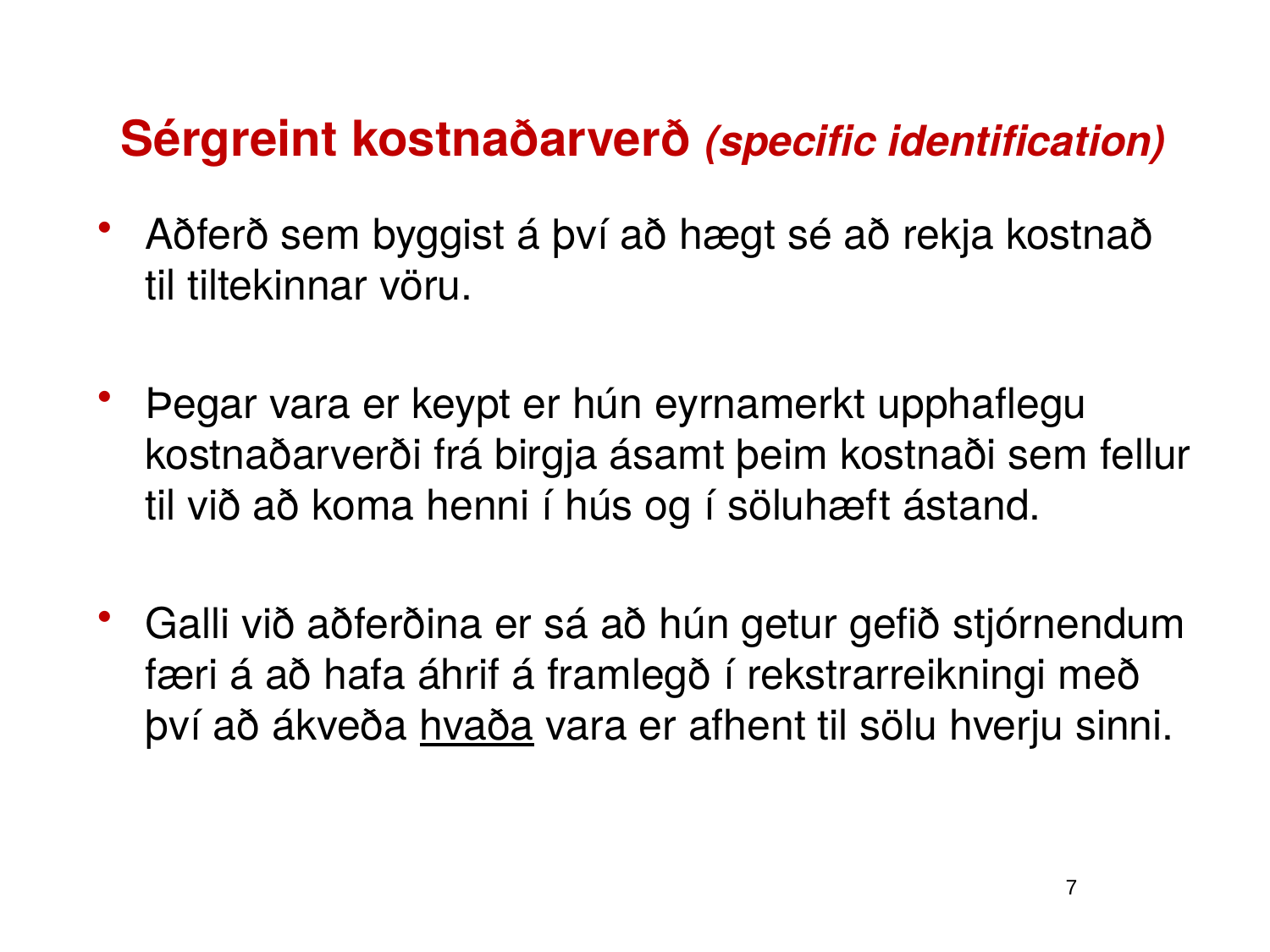

# Sérgreint kostnaðarverð (specific identification)

Aðferð sem byggist á því að hægt sé að rekja kostnað til tiltekinnar vöru.

Þegar vara er keypt er hún eyrnamerkt upphaflegu kostnaðarverði frá birgja ásamt þeim kostnaði sem fellur til við að koma henni í hús og í söluhæft ástand.

Galli við aðferðina er sá að hún getur gefið stjórnendum færi á að hafa áhrif á framlegð í rekstrarreikningi með því að ákveða hvaða vara er afhent til sölu hverju sinni.

7